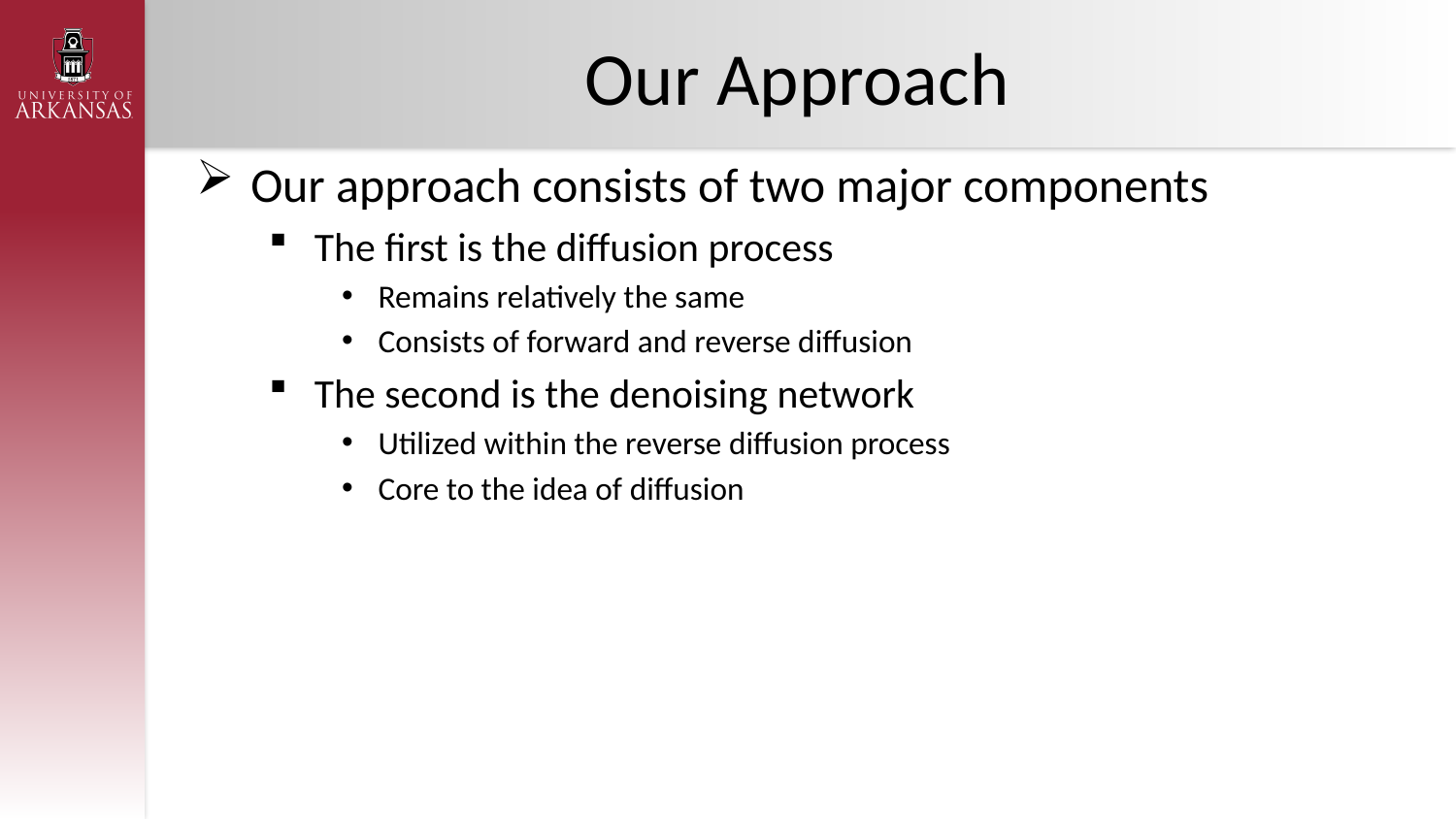

# Our Approach
Our approach consists of two major components
The first is the diffusion process
Remains relatively the same
Consists of forward and reverse diffusion
The second is the denoising network
Utilized within the reverse diffusion process
Core to the idea of diffusion